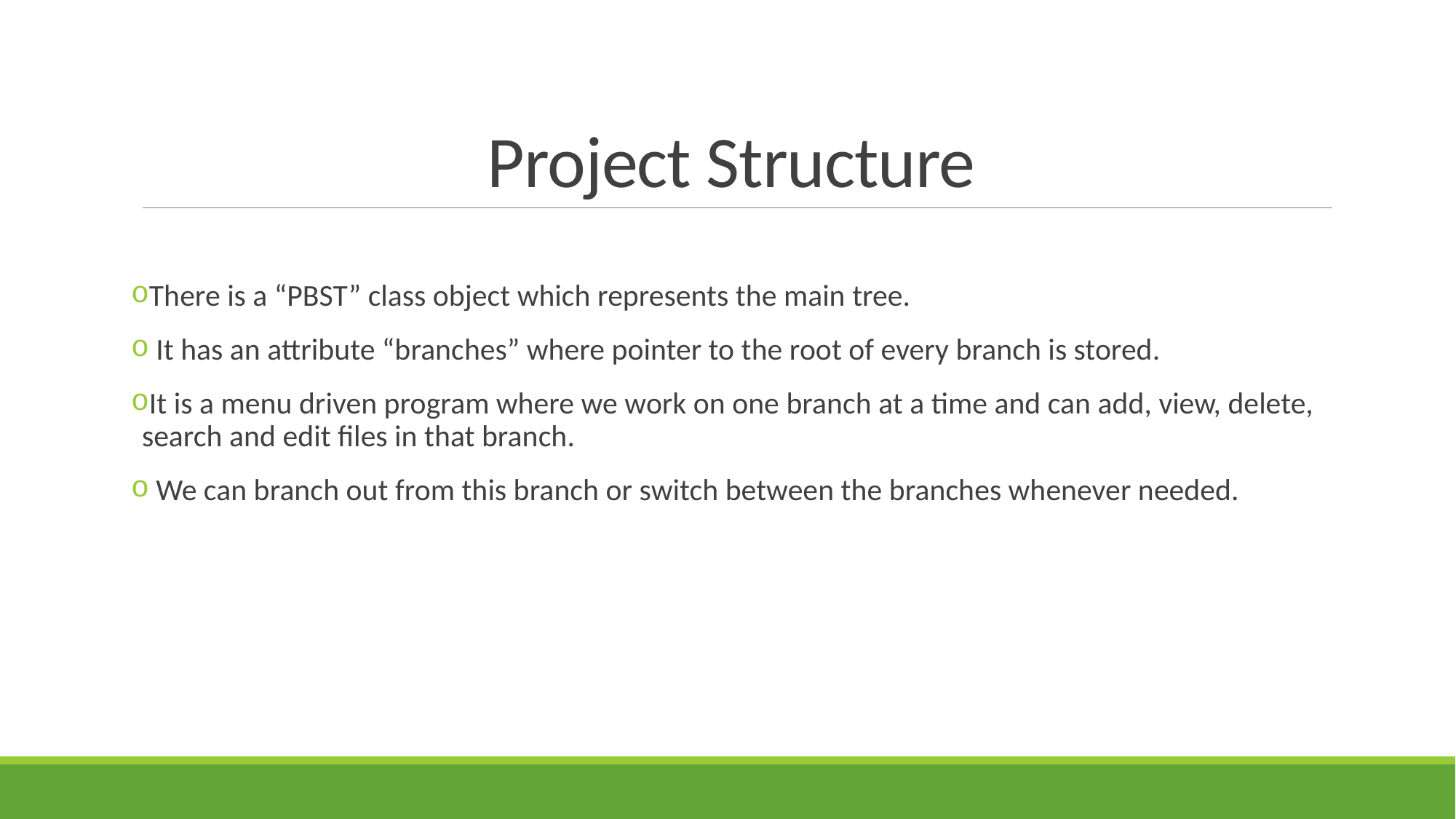

# Project Structure

There is a “PBST” class object which represents the main tree.
 It has an attribute “branches” where pointer to the root of every branch is stored.
It is a menu driven program where we work on one branch at a time and can add, view, delete, search and edit files in that branch.
 We can branch out from this branch or switch between the branches whenever needed.